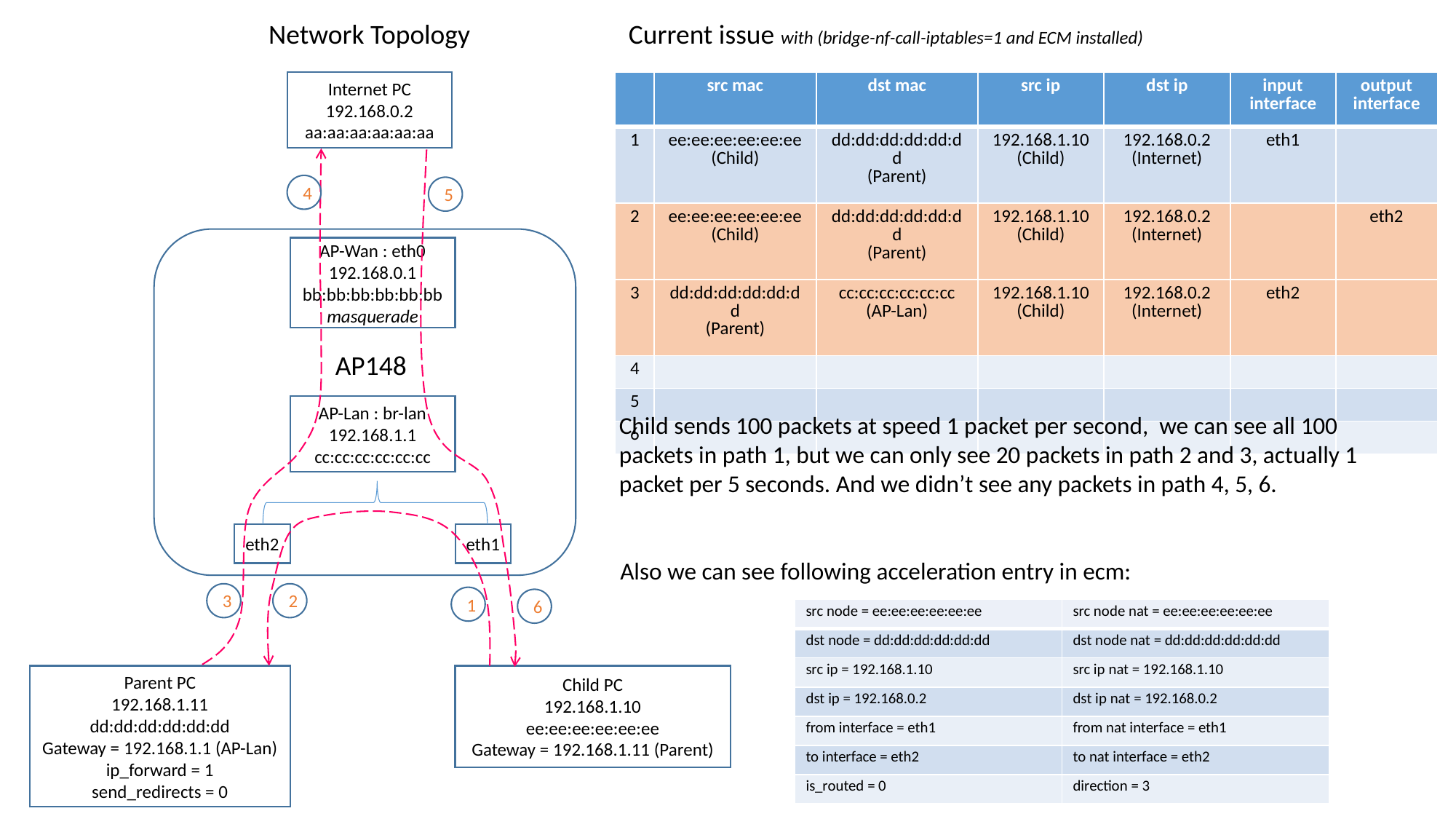

Network Topology
Current issue with (bridge-nf-call-iptables=1 and ECM installed)
Internet PC
192.168.0.2
aa:aa:aa:aa:aa:aa
|  | src mac | dst mac | src ip | dst ip | input interface | output interface |
| --- | --- | --- | --- | --- | --- | --- |
| 1 | ee:ee:ee:ee:ee:ee (Child) | dd:dd:dd:dd:dd:dd (Parent) | 192.168.1.10 (Child) | 192.168.0.2 (Internet) | eth1 |  |
| 2 | ee:ee:ee:ee:ee:ee (Child) | dd:dd:dd:dd:dd:dd (Parent) | 192.168.1.10 (Child) | 192.168.0.2 (Internet) |  | eth2 |
| 3 | dd:dd:dd:dd:dd:dd (Parent) | cc:cc:cc:cc:cc:cc (AP-Lan) | 192.168.1.10 (Child) | 192.168.0.2 (Internet) | eth2 |  |
| 4 |  |  |  |  |  |  |
| 5 |  |  |  |  |  |  |
| 6 |  |  |  |  |  |  |

4
5

AP-Wan : eth0
192.168.0.1
bb:bb:bb:bb:bb:bb
masquerade
AP148

AP-Lan : br-lan
192.168.1.1
cc:cc:cc:cc:cc:cc
Child sends 100 packets at speed 1 packet per second,  we can see all 100 packets in path 1, but we can only see 20 packets in path 2 and 3, actually 1 packet per 5 seconds. And we didn’t see any packets in path 4, 5, 6.

eth2
eth1
Also we can see following acceleration entry in ecm:
3
2
1
6
| src node = ee:ee:ee:ee:ee:ee | src node nat = ee:ee:ee:ee:ee:ee |
| --- | --- |
| dst node = dd:dd:dd:dd:dd:dd | dst node nat = dd:dd:dd:dd:dd:dd |
| src ip = 192.168.1.10 | src ip nat = 192.168.1.10 |
| dst ip = 192.168.0.2 | dst ip nat = 192.168.0.2 |
| from interface = eth1 | from nat interface = eth1 |
| to interface = eth2 | to nat interface = eth2 |
| is\_routed = 0 | direction = 3 |
Parent PC
192.168.1.11
dd:dd:dd:dd:dd:dd
Gateway = 192.168.1.1 (AP-Lan)
ip_forward = 1
send_redirects = 0
Child PC
192.168.1.10
ee:ee:ee:ee:ee:ee
Gateway = 192.168.1.11 (Parent)